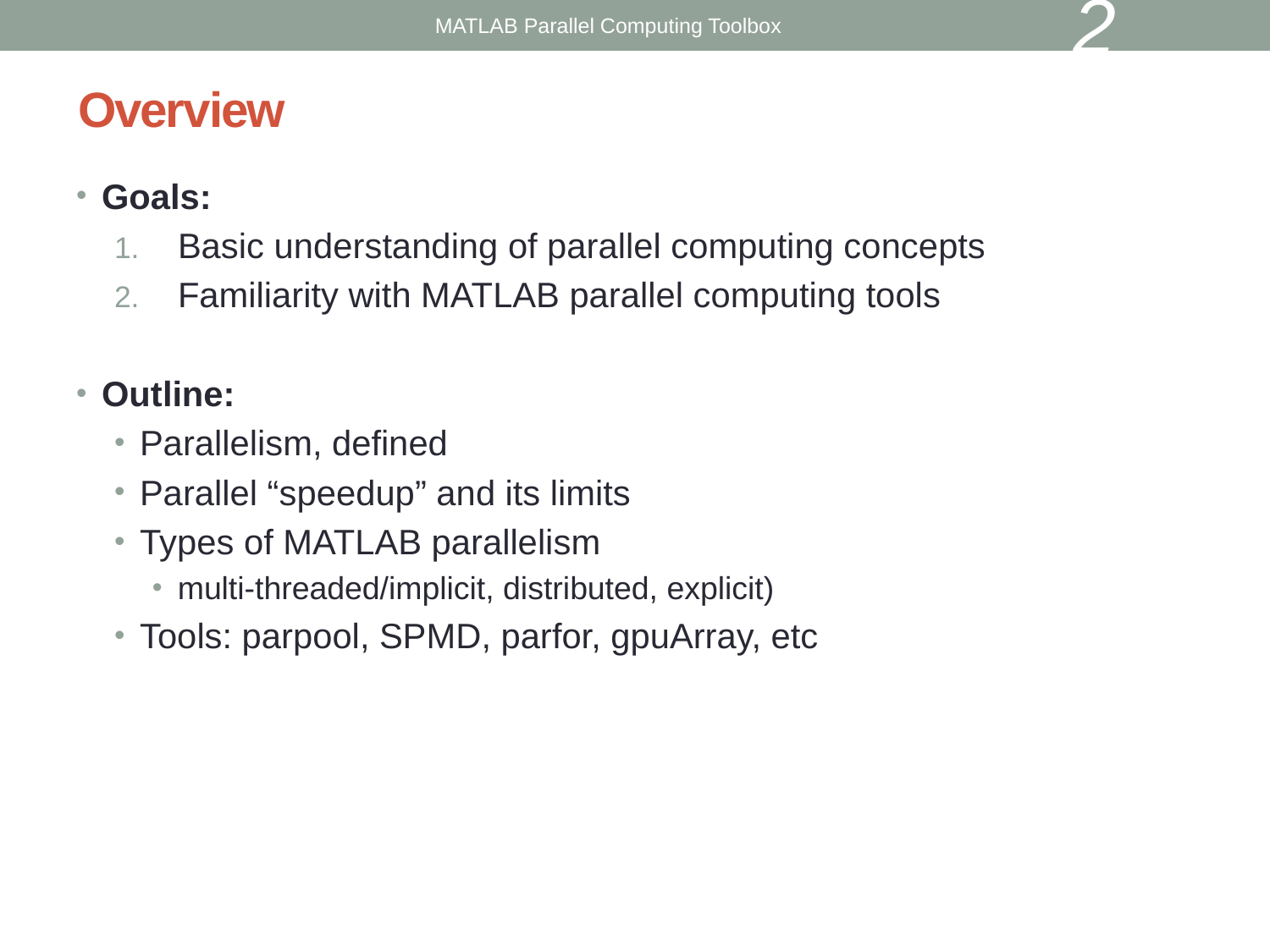

2
MATLAB Parallel Computing Toolbox
# Overview
Goals:
Basic understanding of parallel computing concepts
Familiarity with MATLAB parallel computing tools

Outline:
Parallelism, defined
Parallel “speedup” and its limits
Types of MATLAB parallelism
multi-threaded/implicit, distributed, explicit)
Tools: parpool, SPMD, parfor, gpuArray, etc